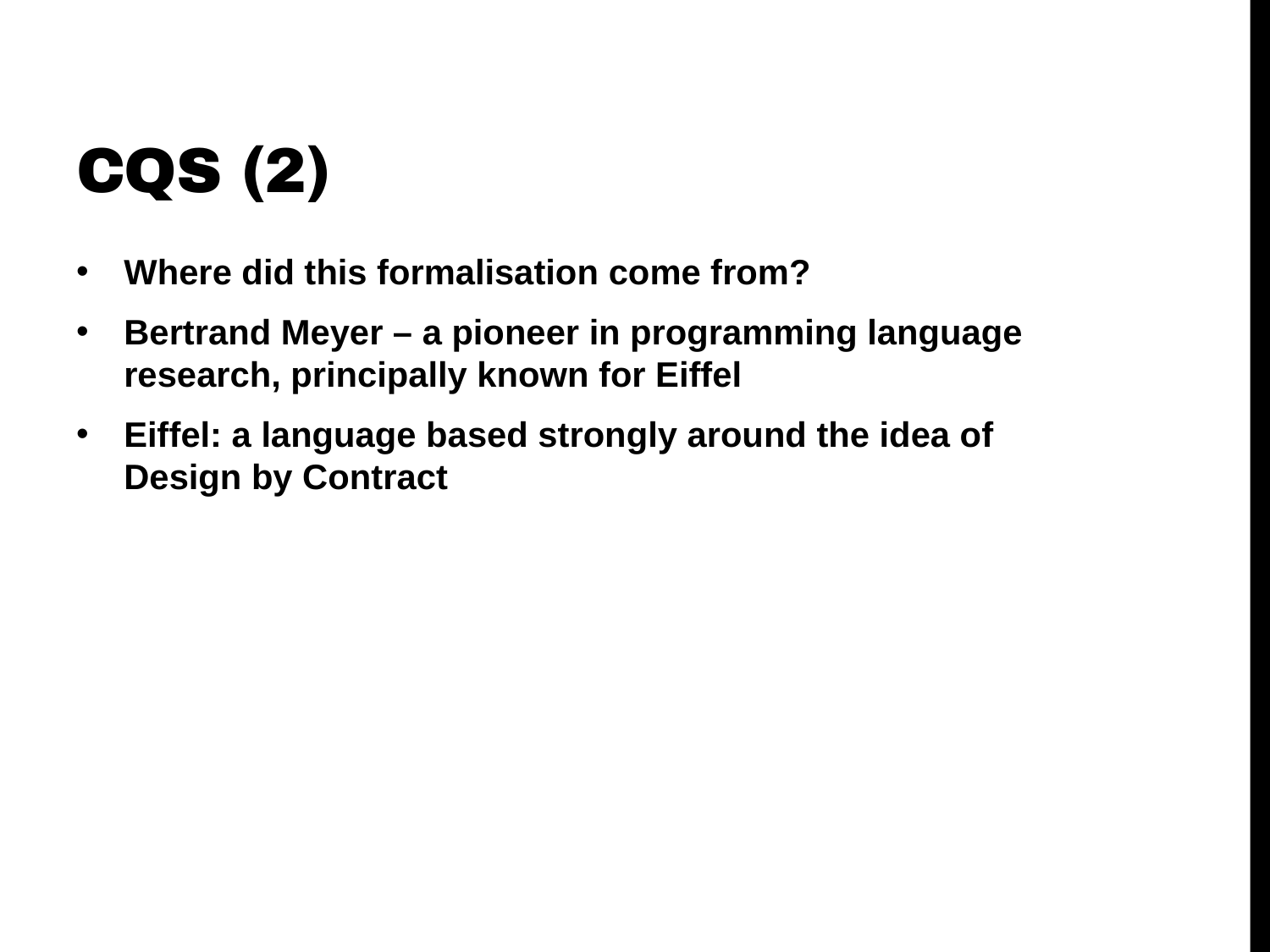

# Cqs (2)
Where did this formalisation come from?
Bertrand Meyer – a pioneer in programming language research, principally known for Eiffel
Eiffel: a language based strongly around the idea of Design by Contract